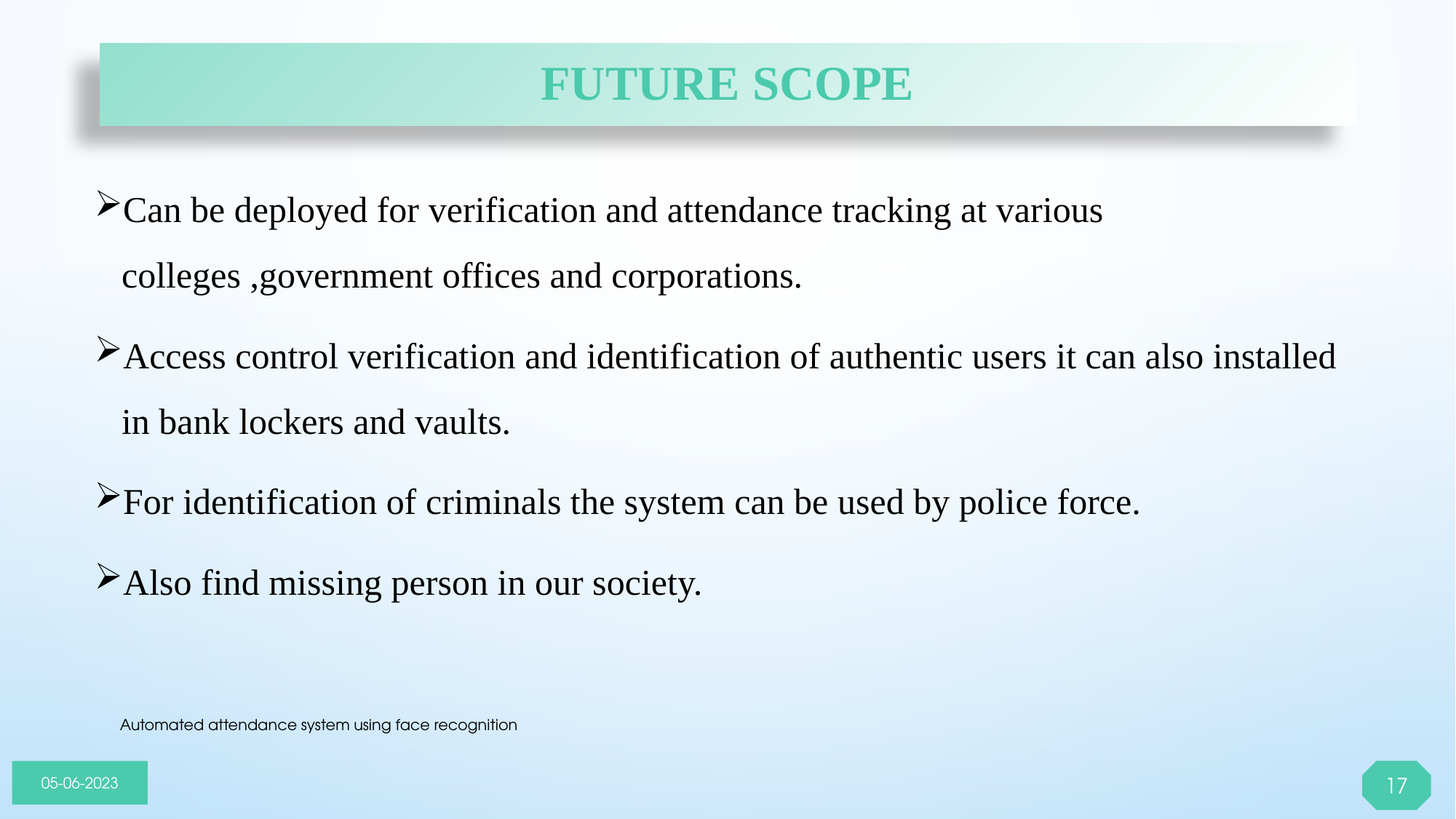

# Future scope
Can be deployed for verification and attendance tracking at various colleges ,government offices and corporations.
Access control verification and identification of authentic users it can also installed in bank lockers and vaults.
For identification of criminals the system can be used by police force.
Also find missing person in our society.
Automated attendance system using face recognition
17
05-06-2023